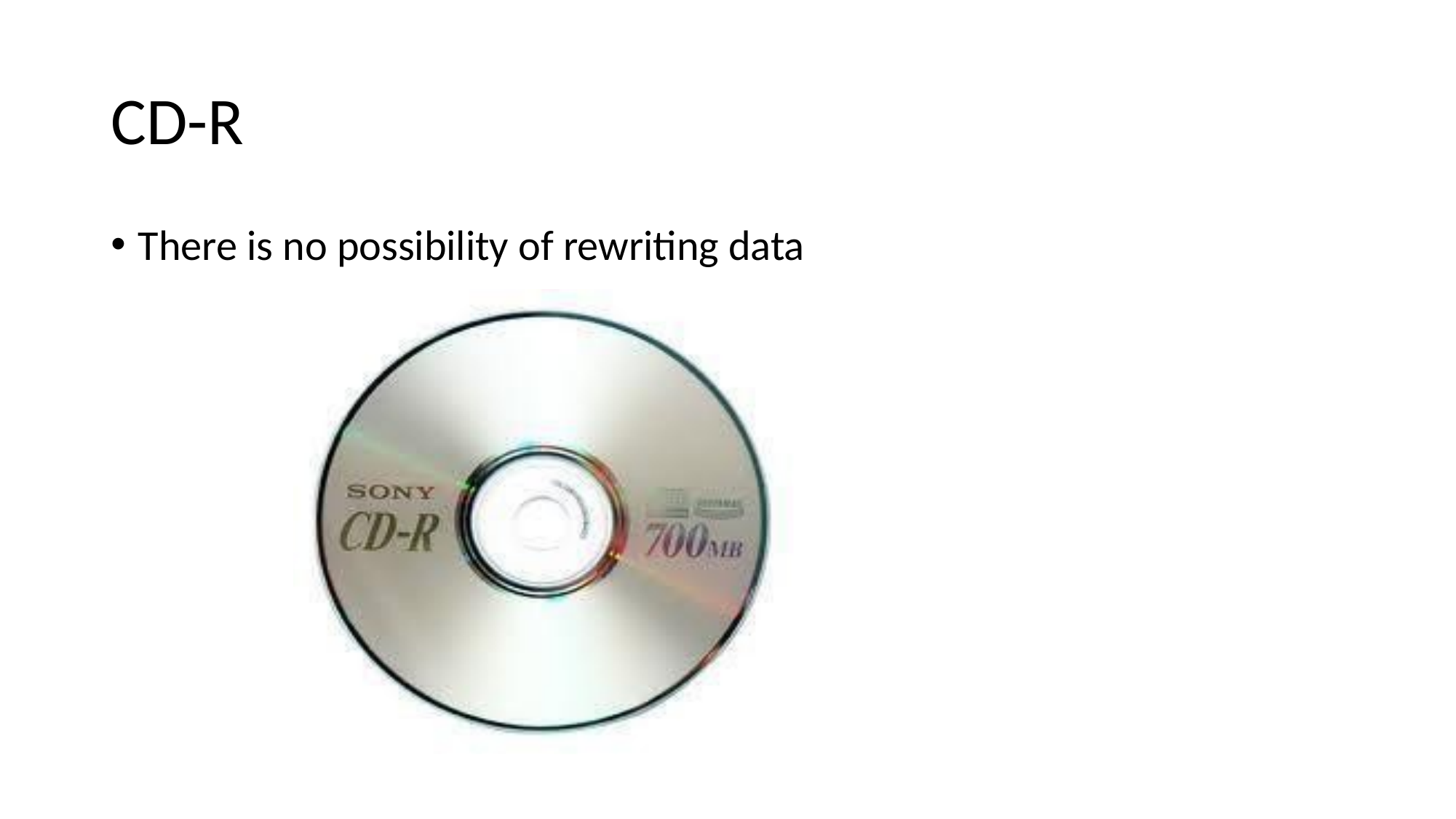

# CD-R
There is no possibility of rewriting data